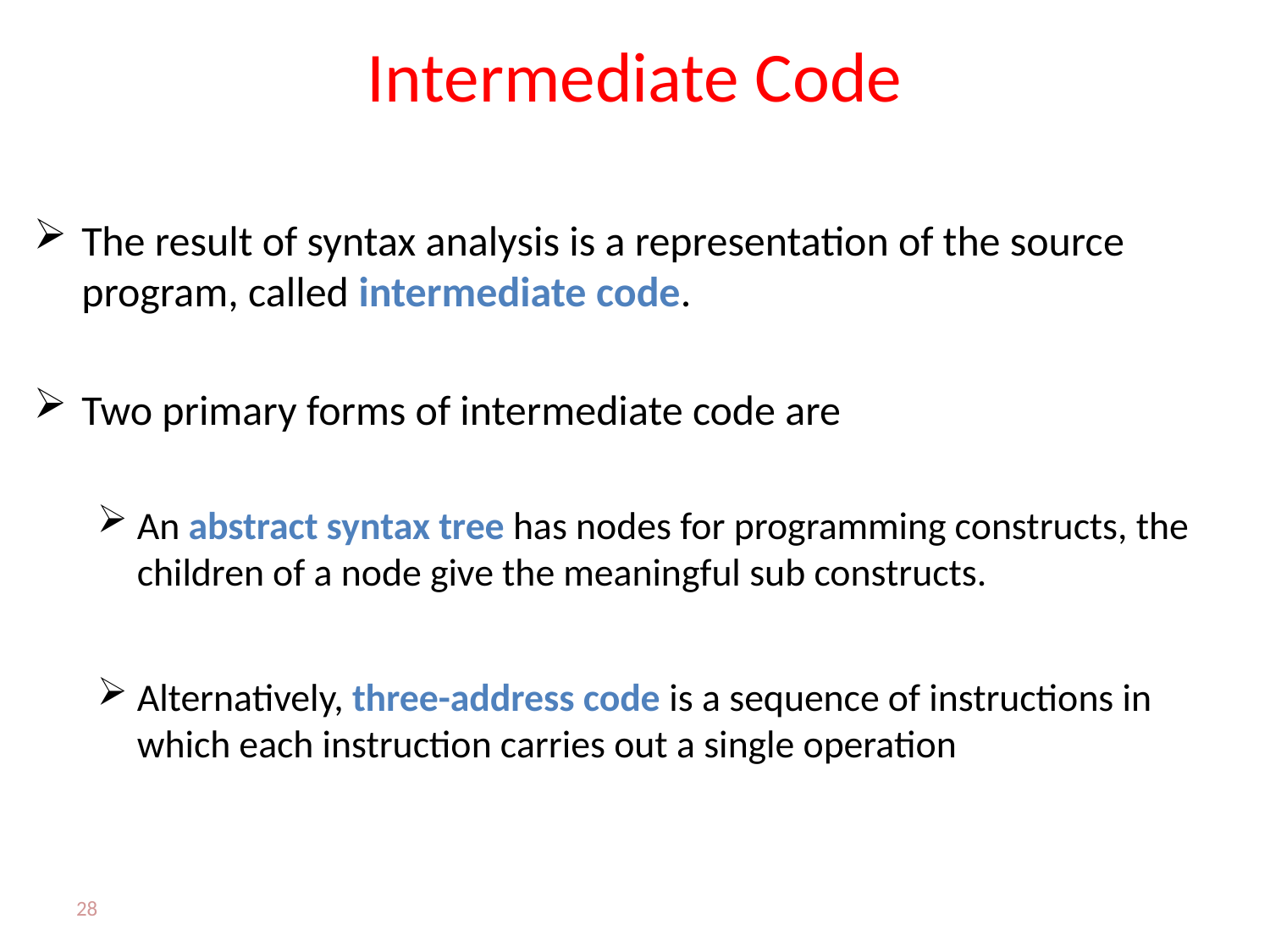

# Intermediate Code

The result of syntax analysis is a representation of the source program, called intermediate code.

Two primary forms of intermediate code are

An abstract syntax tree has nodes for programming constructs, the children of a node give the meaningful sub constructs.

Alternatively, three-address code is a sequence of instructions in which each instruction carries out a single operation
28